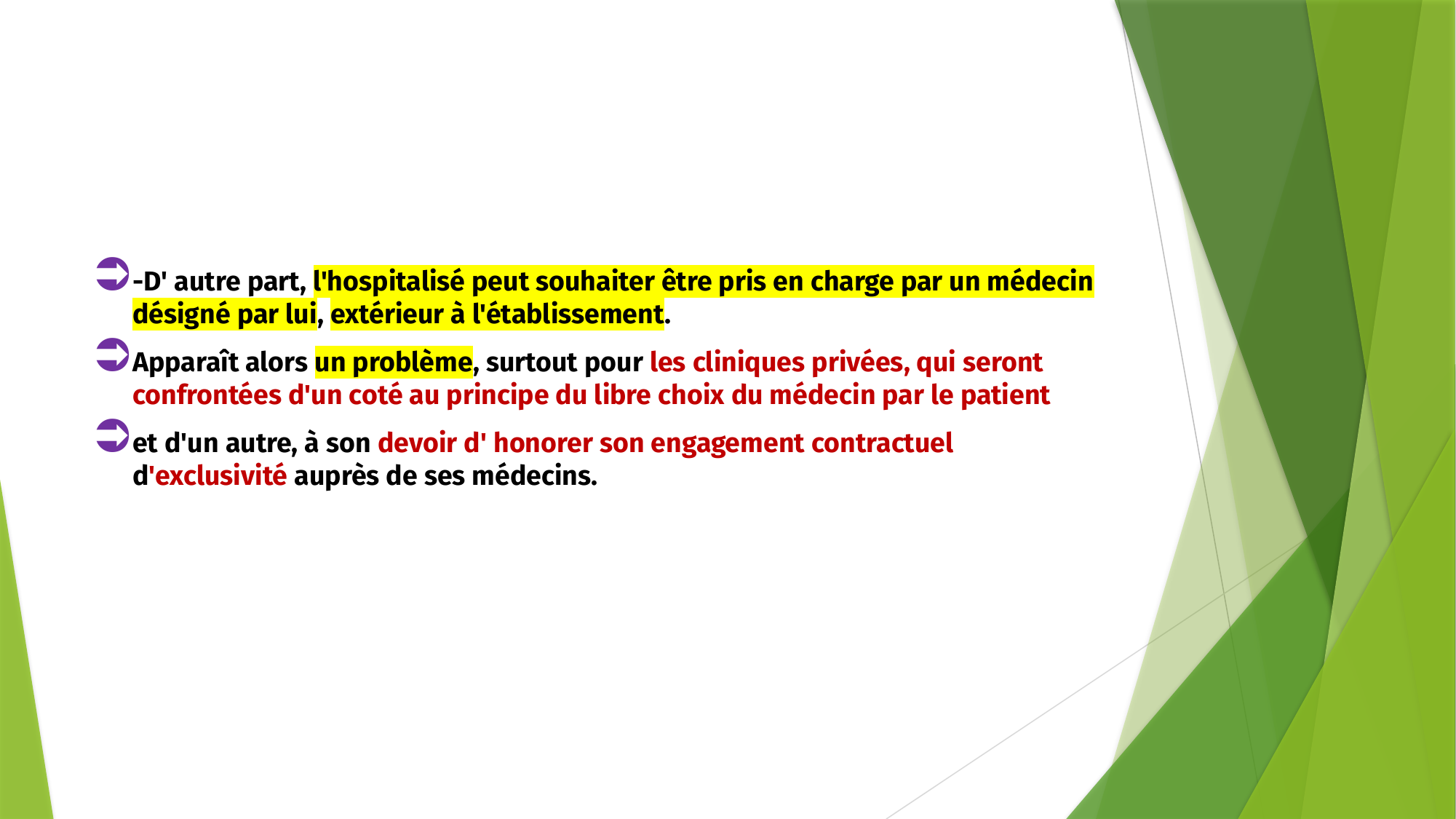

#
-D' autre part, l'hospitalisé peut souhaiter être pris en charge par un médecin désigné par lui, extérieur à l'établissement.
Apparaît alors un problème, surtout pour les cliniques privées, qui seront confrontées d'un coté au principe du libre choix du médecin par le patient
et d'un autre, à son devoir d' honorer son engagement contractuel d'exclusivité auprès de ses médecins.